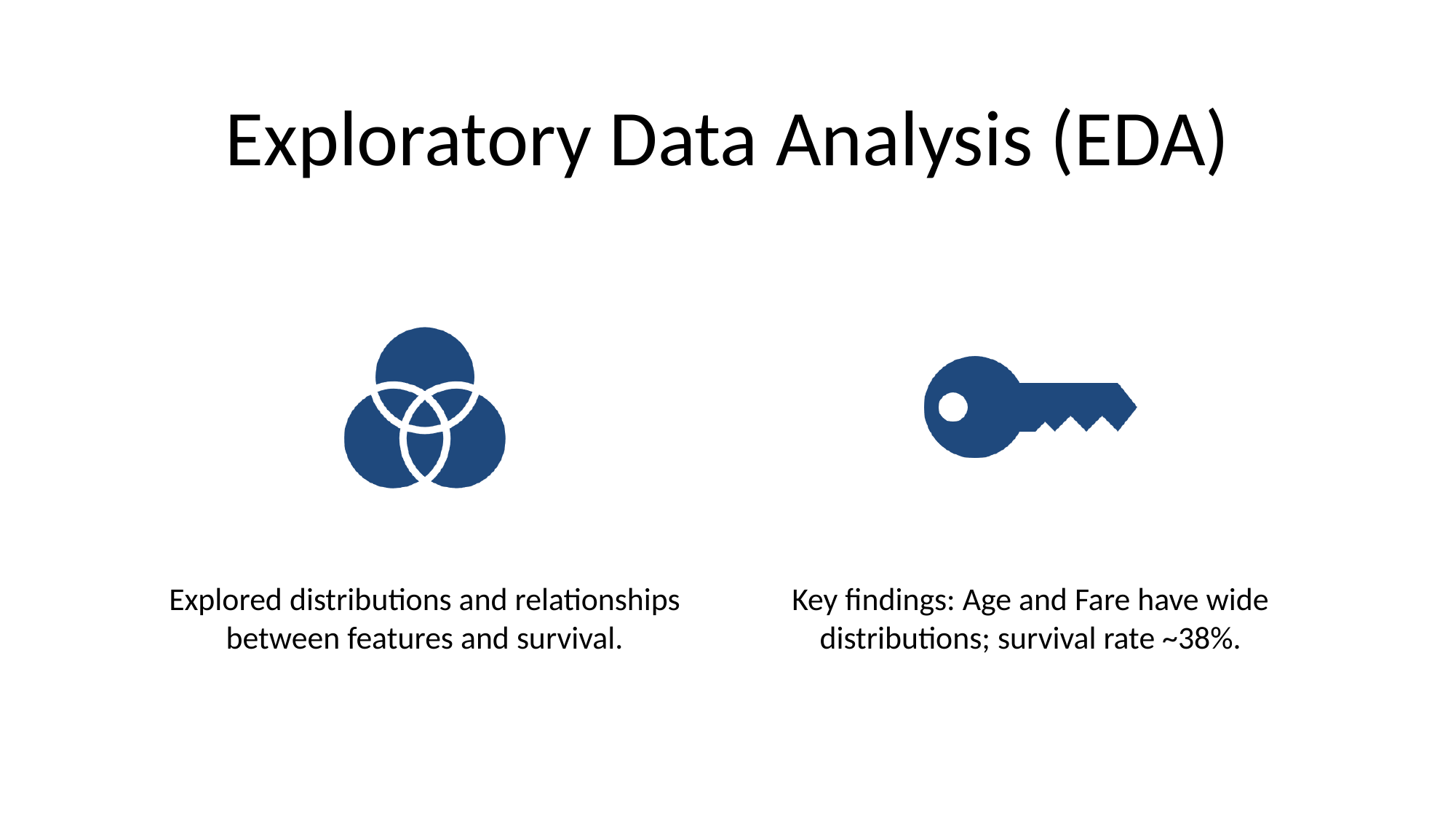

# Exploratory Data Analysis (EDA)
Explored distributions and relationships between features and survival.
Key findings: Age and Fare have wide distributions; survival rate ~38%.